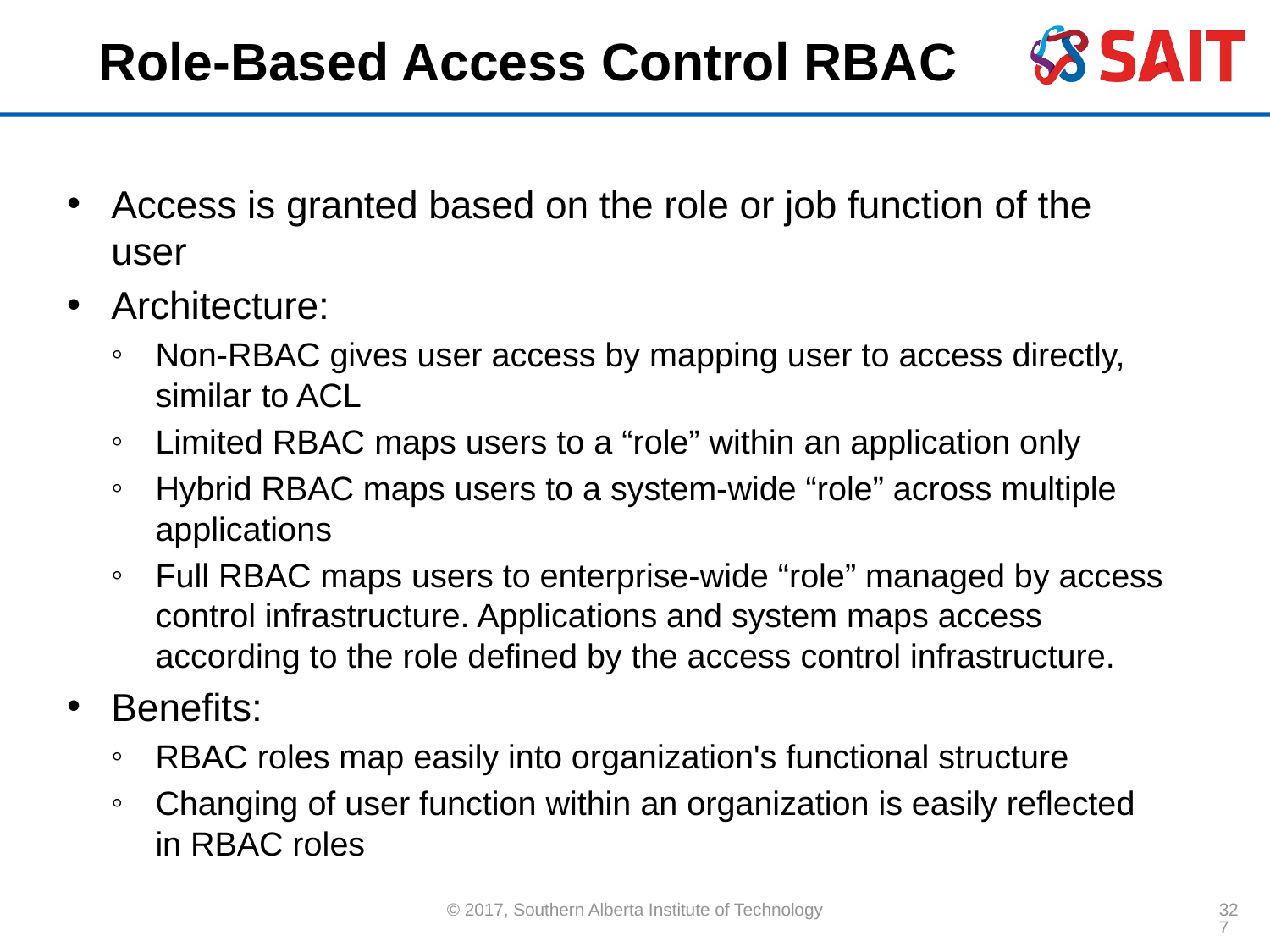

# Role-Based Access Control RBAC
Access is granted based on the role or job function of the user
Architecture:
Non-RBAC gives user access by mapping user to access directly, similar to ACL
Limited RBAC maps users to a “role” within an application only
Hybrid RBAC maps users to a system-wide “role” across multiple applications
Full RBAC maps users to enterprise-wide “role” managed by access control infrastructure. Applications and system maps access according to the role defined by the access control infrastructure.
Benefits:
RBAC roles map easily into organization's functional structure
Changing of user function within an organization is easily reflected in RBAC roles